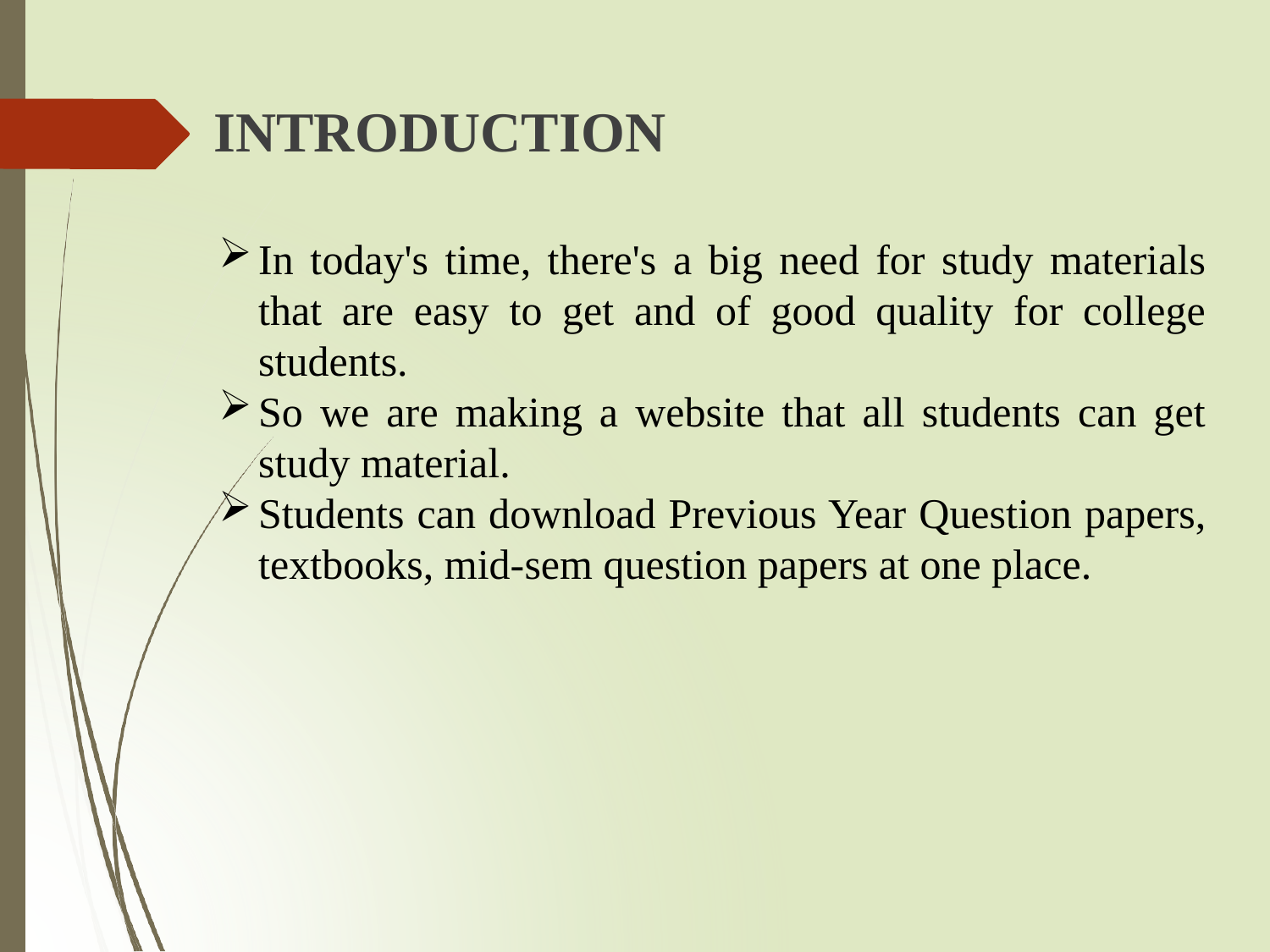

# INTRODUCTION
In today's time, there's a big need for study materials that are easy to get and of good quality for college students.
So we are making a website that all students can get study material.
Students can download Previous Year Question papers, textbooks, mid-sem question papers at one place.